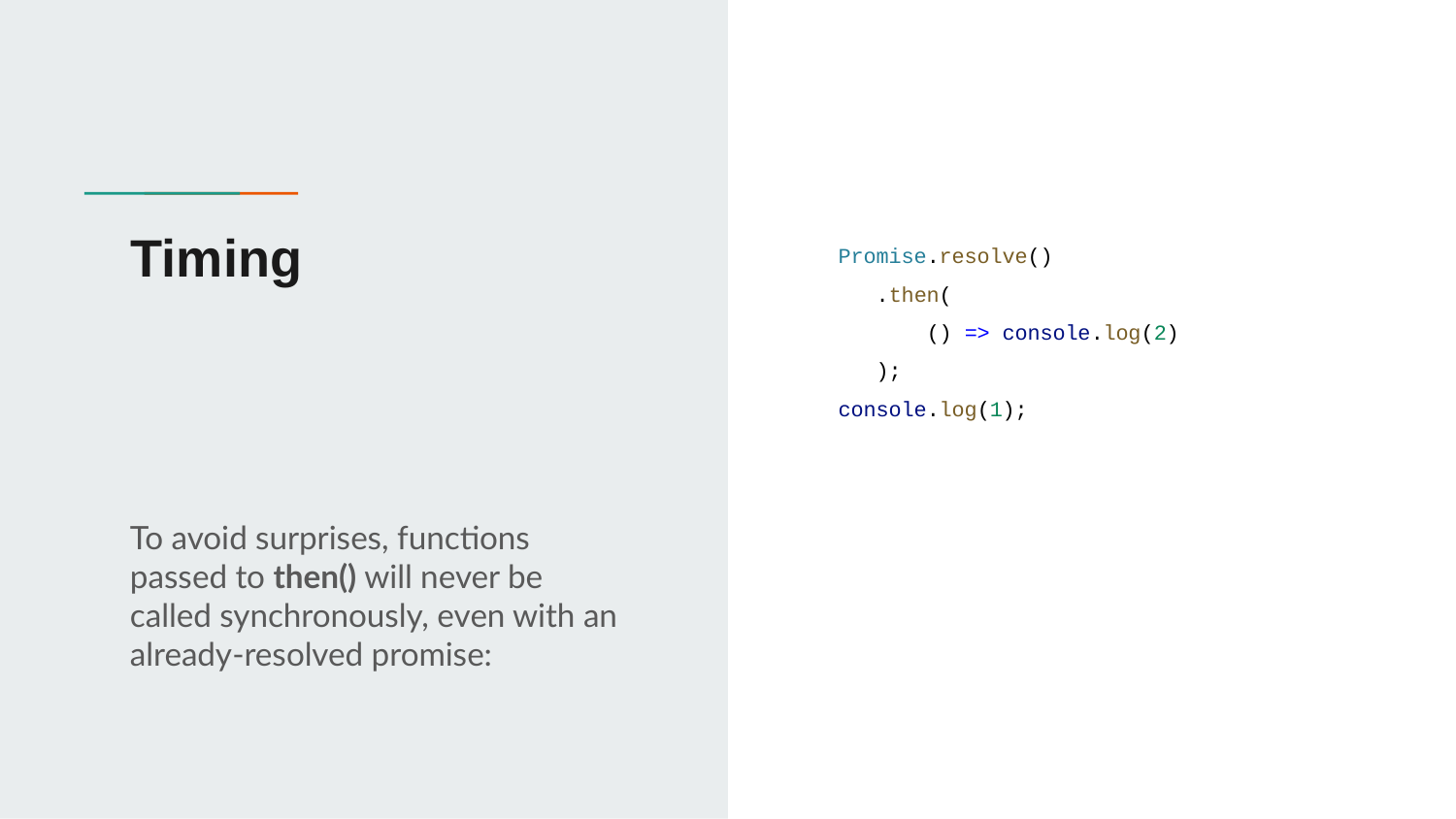

# Timing
Promise.resolve()
   .then(
       () => console.log(2)
   );
console.log(1);
To avoid surprises, functions passed to then() will never be called synchronously, even with an already-resolved promise: